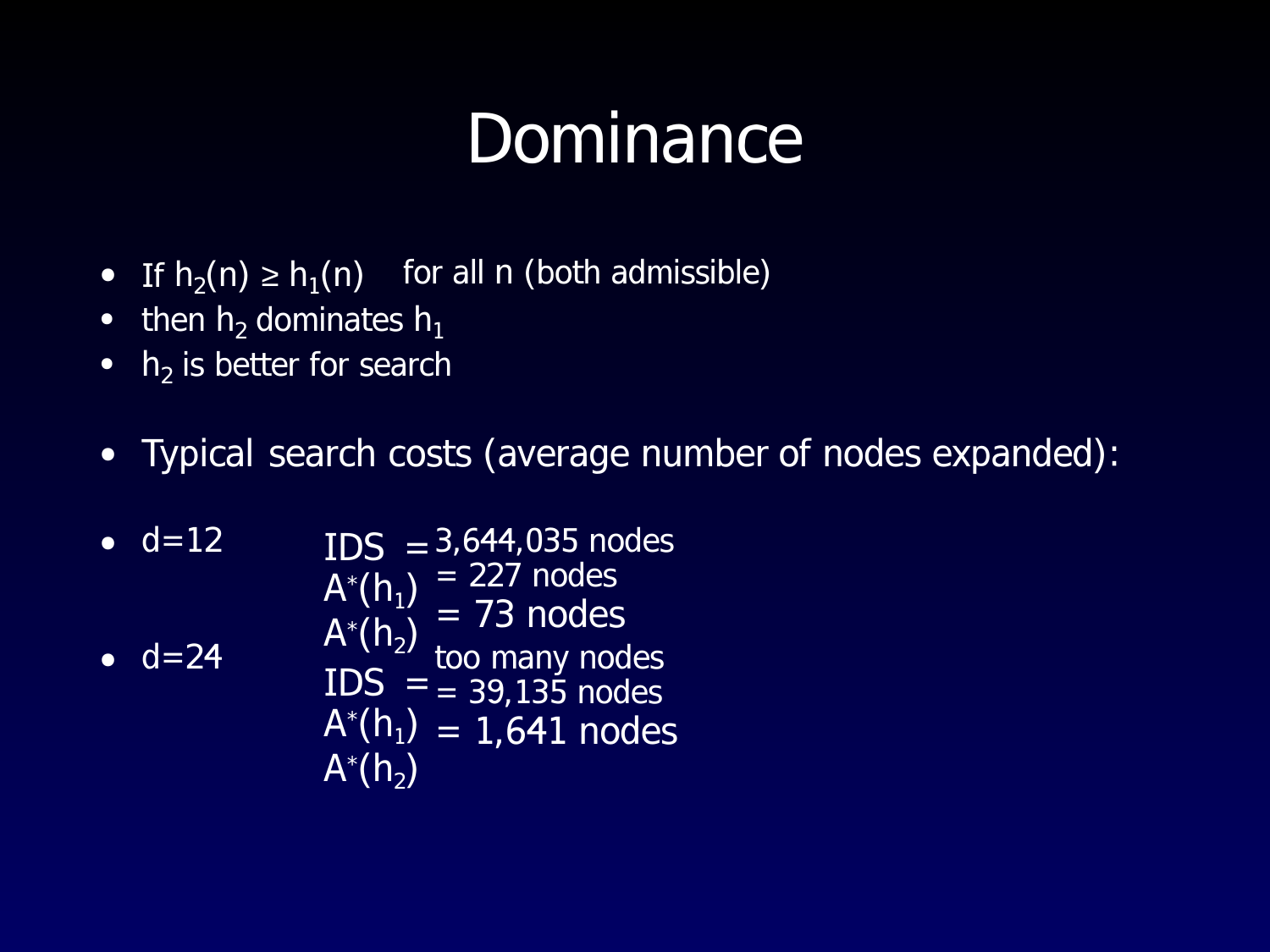

Dominance
If h2(n) ≥ h1(n)
for all n (both admissible)
•
•
•
then h2 dominates h1
h2 is better for search
•
Typical
search costs (average number
of
nodes
expanded):
d=12
•
IDS =
A*(h1)
A*(h2)
IDS =
A*(h1)
A*(h2)
3,644,035 nodes
= 227 nodes
= 73 nodes
too many nodes
= 39,135 nodes
= 1,641 nodes
d=24
•